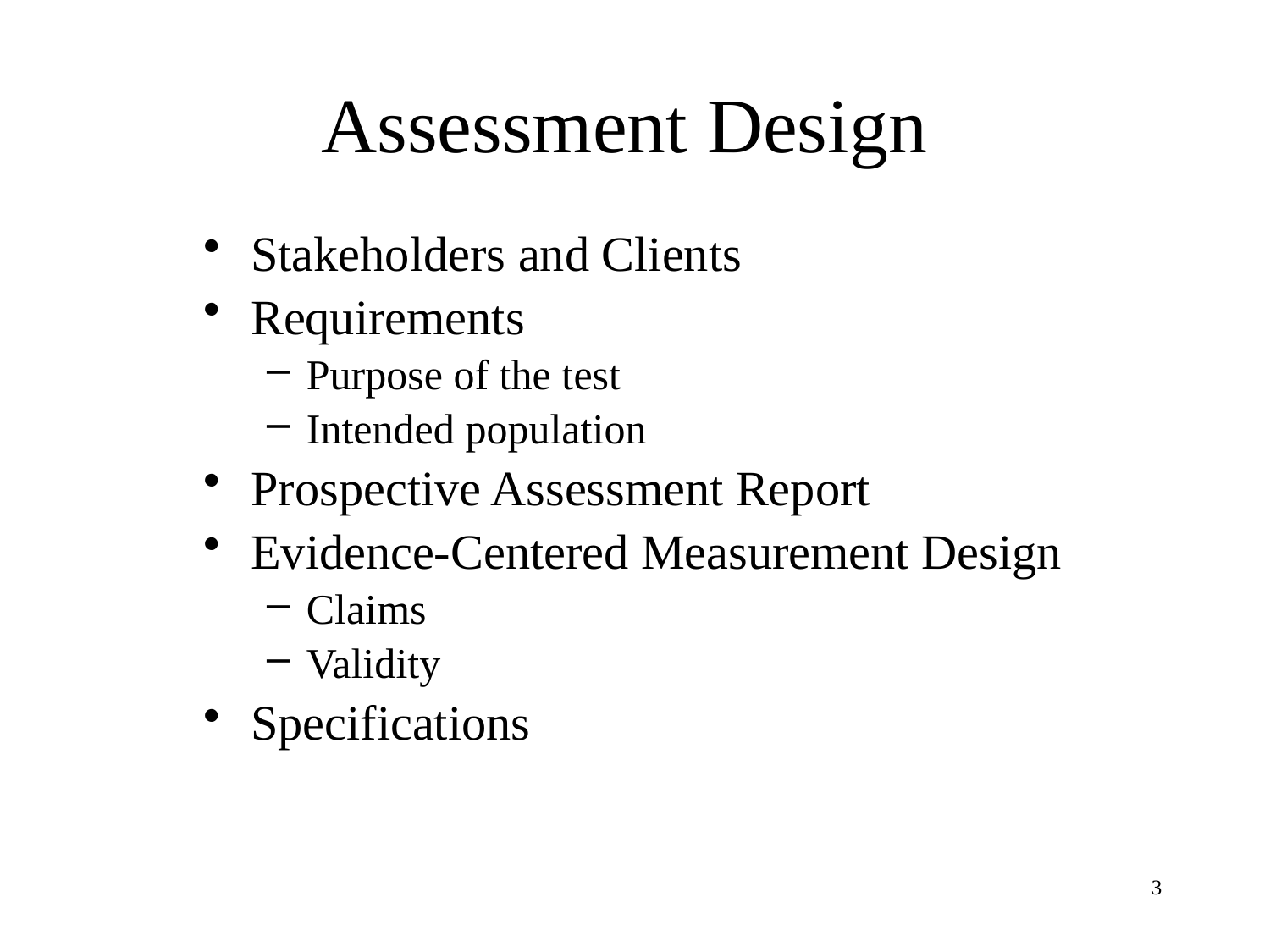

# Assessment Design
Stakeholders and Clients
Requirements
Purpose of the test
Intended population
Prospective Assessment Report
Evidence-Centered Measurement Design
Claims
Validity
Specifications
3